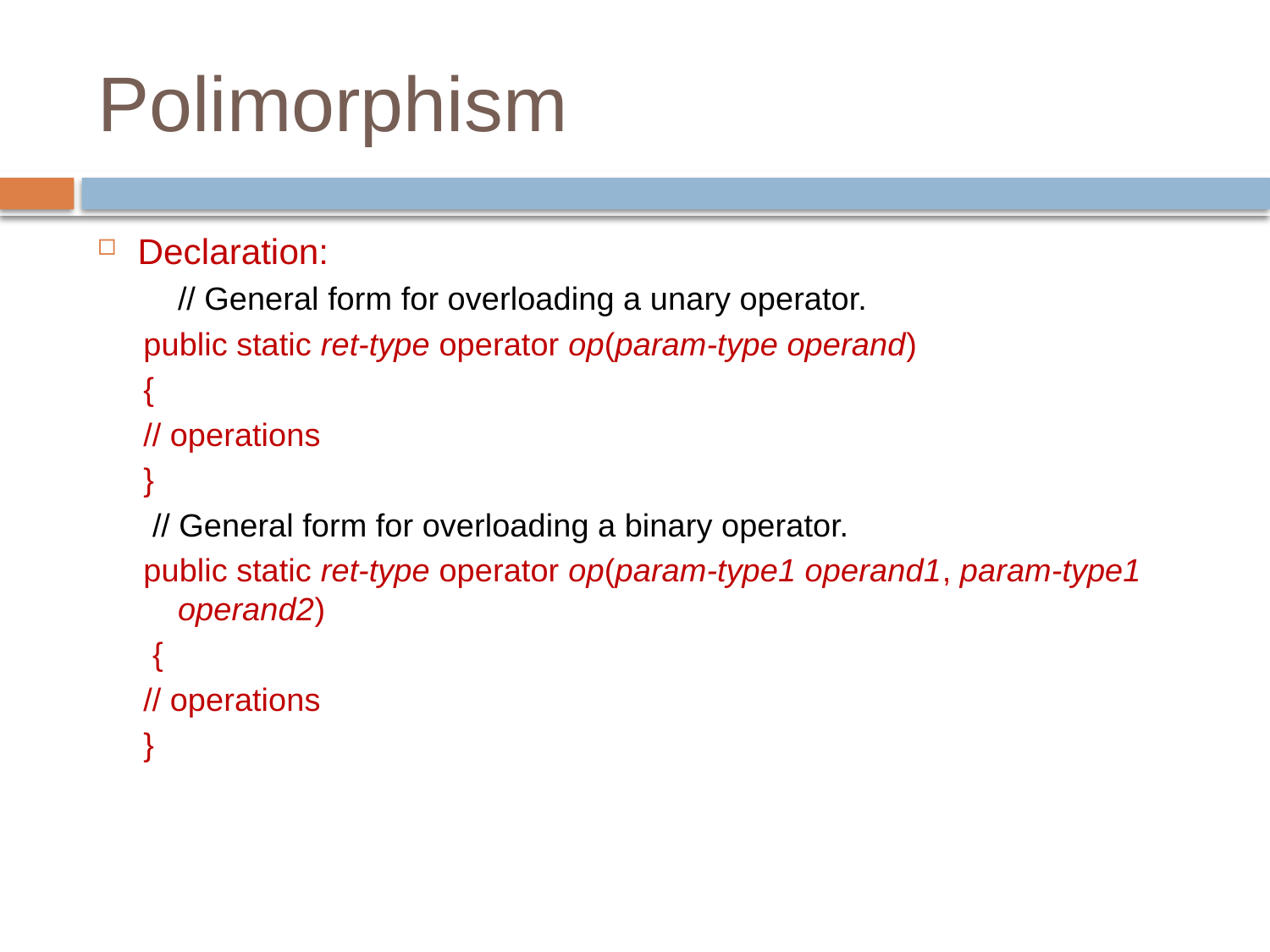

# Polimorphism
Declaration:
	// General form for overloading a unary operator.
public static ret-type operator op(param-type operand)
{
// operations
}
 // General form for overloading a binary operator.
public static ret-type operator op(param-type1 operand1, param-type1 operand2)
 {
// operations
}